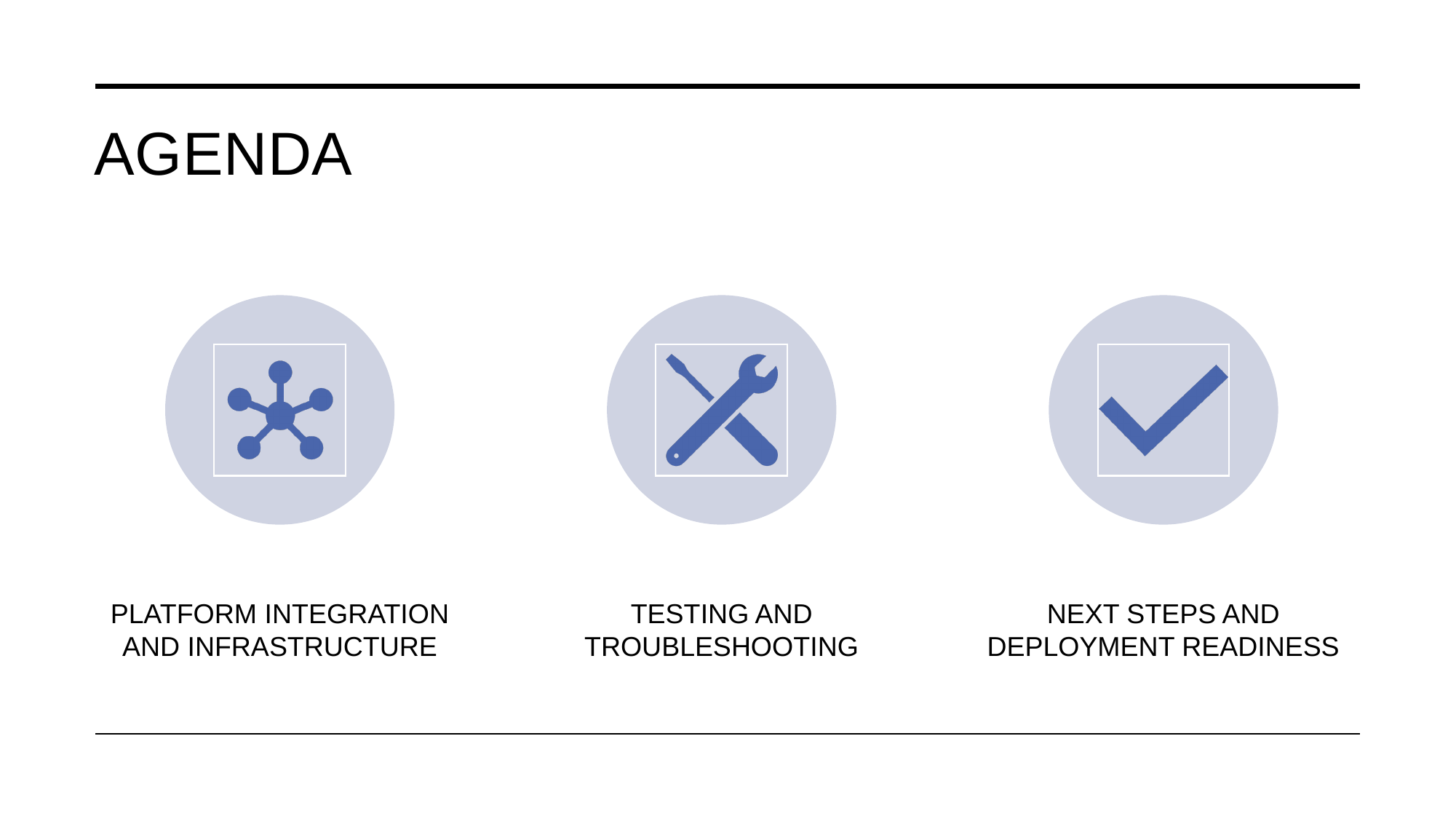

# Agenda
Platform Integration and Infrastructure
Testing and Troubleshooting
Next Steps and Deployment Readiness